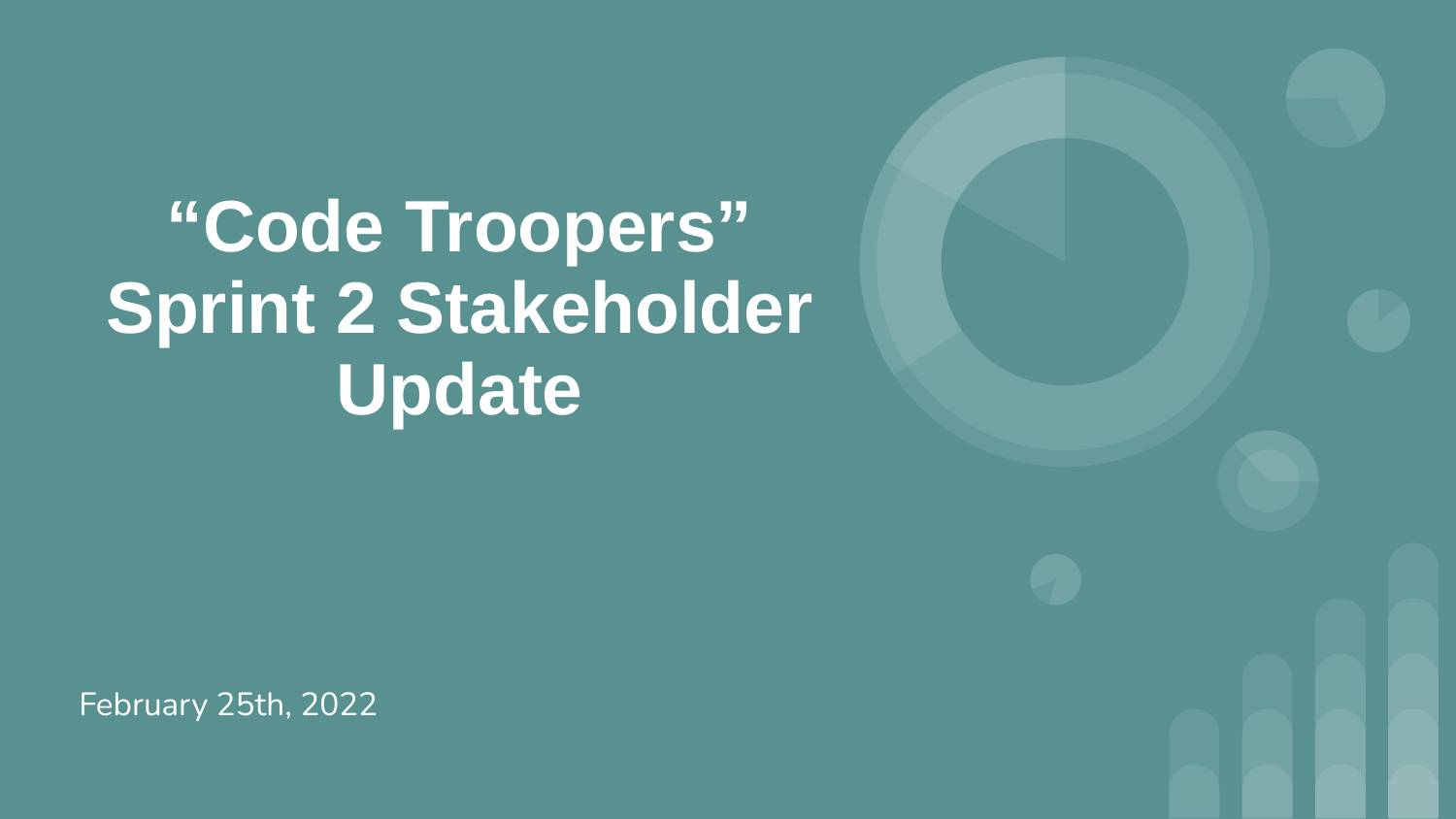

# “Code Troopers” Sprint 2 Stakeholder Update
February 25th, 2022